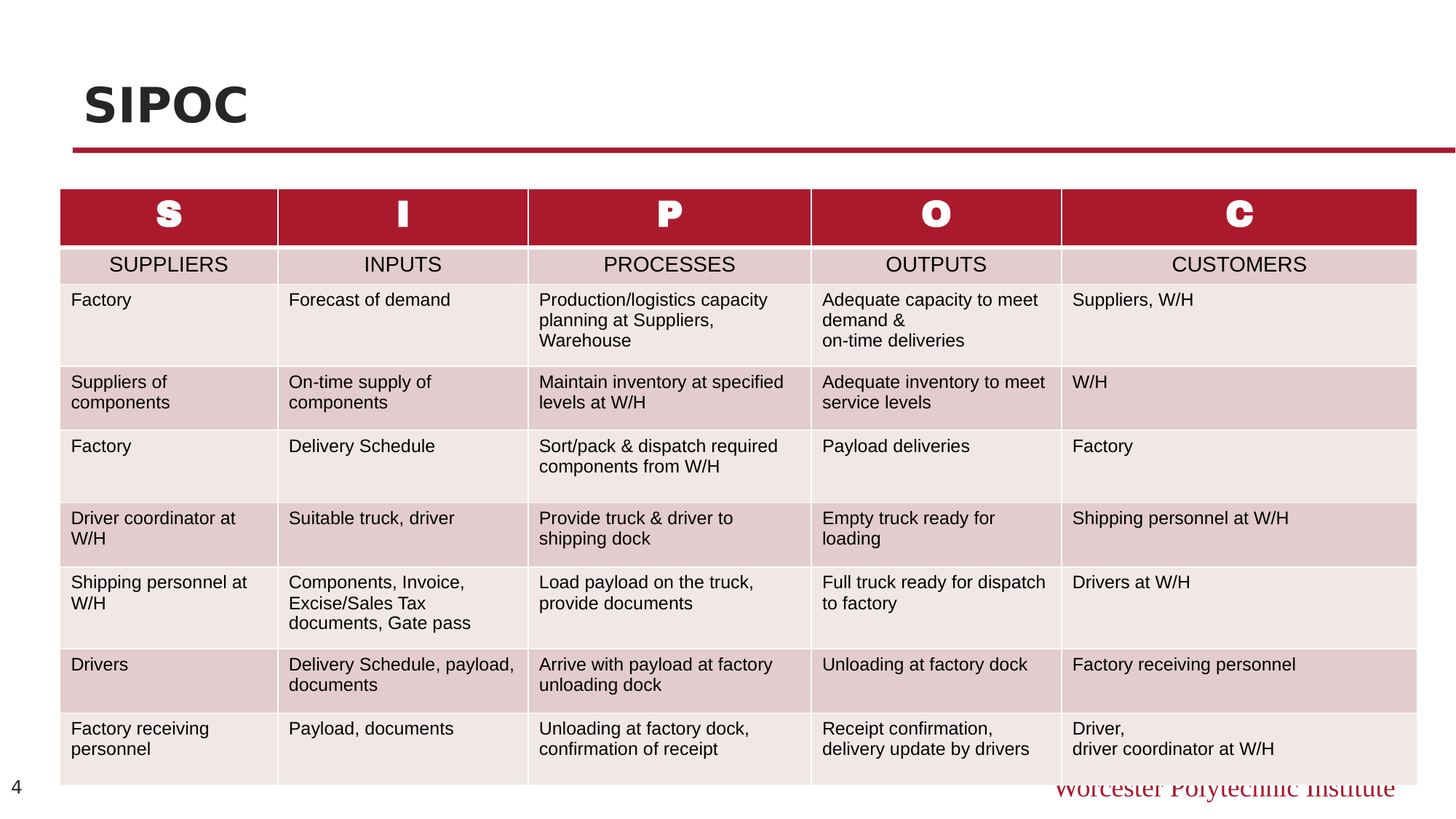

# SIPOC

| S | I | P | O | C |
| --- | --- | --- | --- | --- |
| SUPPLIERS | INPUTS | PROCESSES | OUTPUTS | CUSTOMERS |
| Factory | Forecast of demand | Production/logistics capacity planning at Suppliers, Warehouse | Adequate capacity to meet demand & on-time deliveries | Suppliers, W/H |
| Suppliers of components | On-time supply of components | Maintain inventory at specified levels at W/H | Adequate inventory to meet service levels | W/H |
| Factory | Delivery Schedule | Sort/pack & dispatch required components from W/H | Payload deliveries | Factory |
| Driver coordinator at W/H | Suitable truck, driver | Provide truck & driver to shipping dock | Empty truck ready for loading | Shipping personnel at W/H |
| Shipping personnel at W/H | Components, Invoice, Excise/Sales Tax documents, Gate pass | Load payload on the truck, provide documents | Full truck ready for dispatch to factory | Drivers at W/H |
| Drivers | Delivery Schedule, payload, documents | Arrive with payload at factory unloading dock | Unloading at factory dock | Factory receiving personnel |
| Factory receiving personnel | Payload, documents | Unloading at factory dock, confirmation of receipt | Receipt confirmation, delivery update by drivers | Driver, driver coordinator at W/H |
4